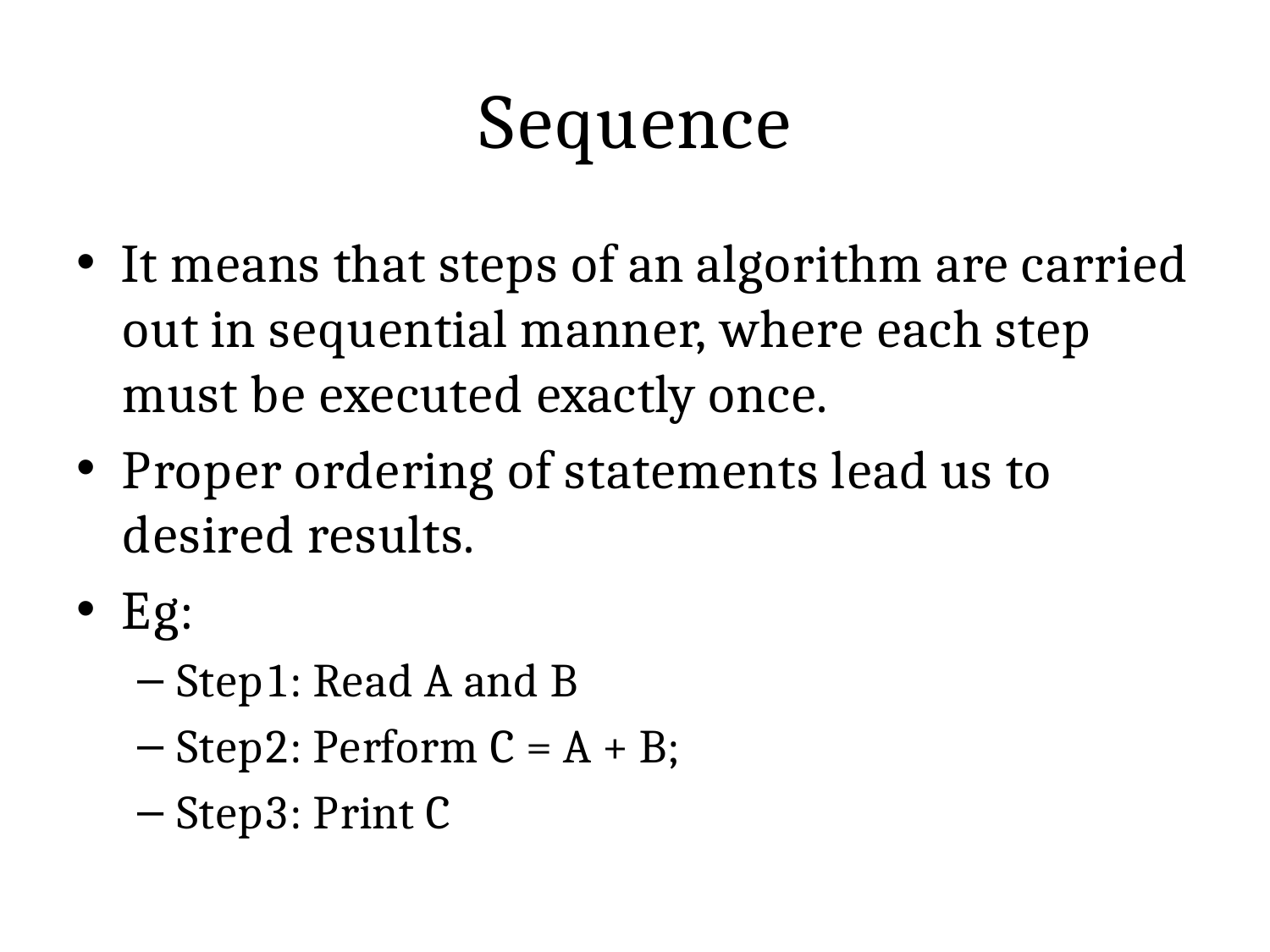

# Sequence
It means that steps of an algorithm are carried out in sequential manner, where each step must be executed exactly once.
Proper ordering of statements lead us to desired results.
Eg:
Step1: Read A and B
Step2: Perform C = A + B;
Step3: Print C